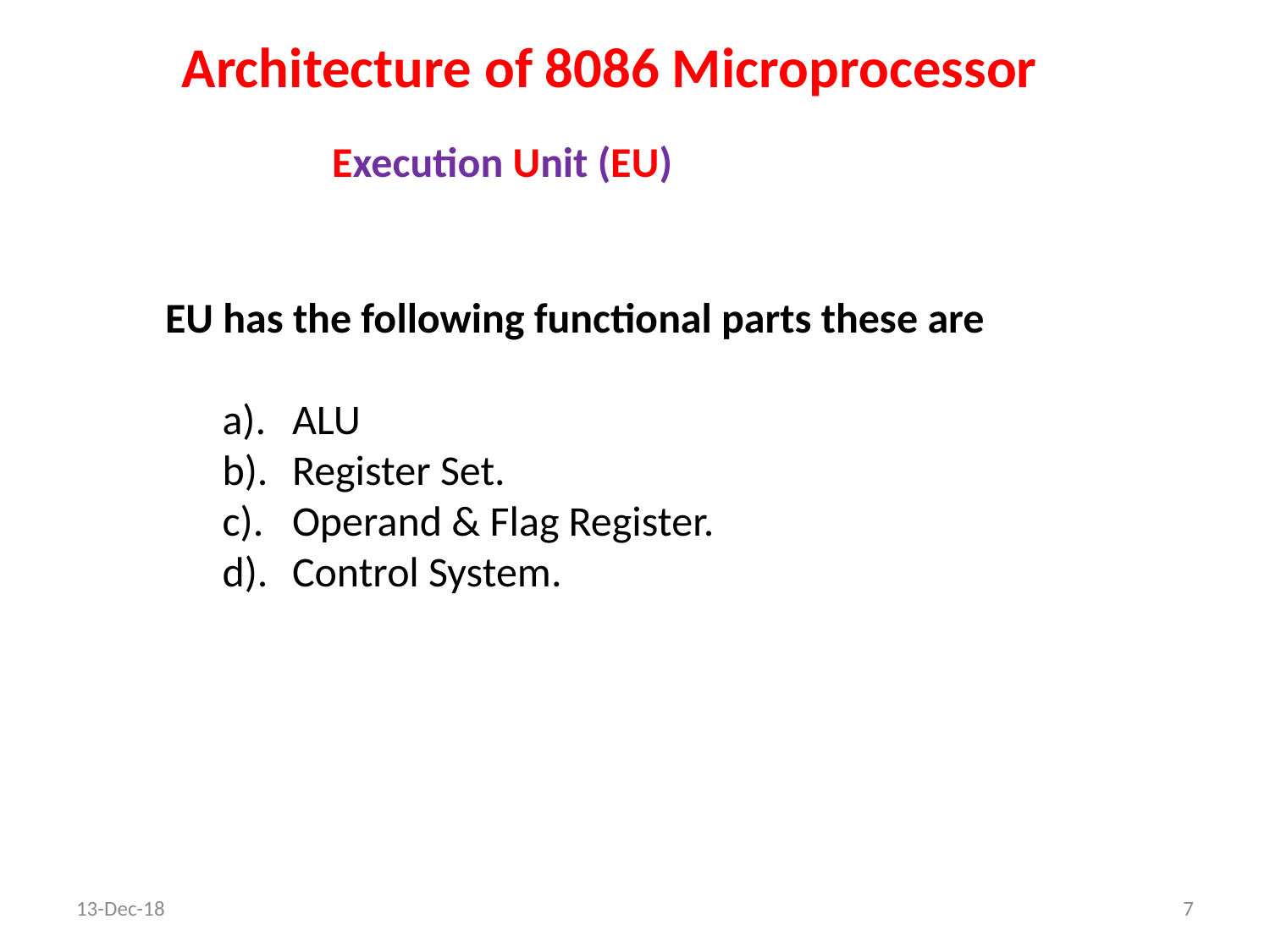

Architecture of 8086 Microprocessor
Execution Unit (EU)
EU has the following functional parts these are

      a). 	ALU
      b).	Register Set.
      c).	Operand & Flag Register.
      d).	Control System.

13-Dec-18
7